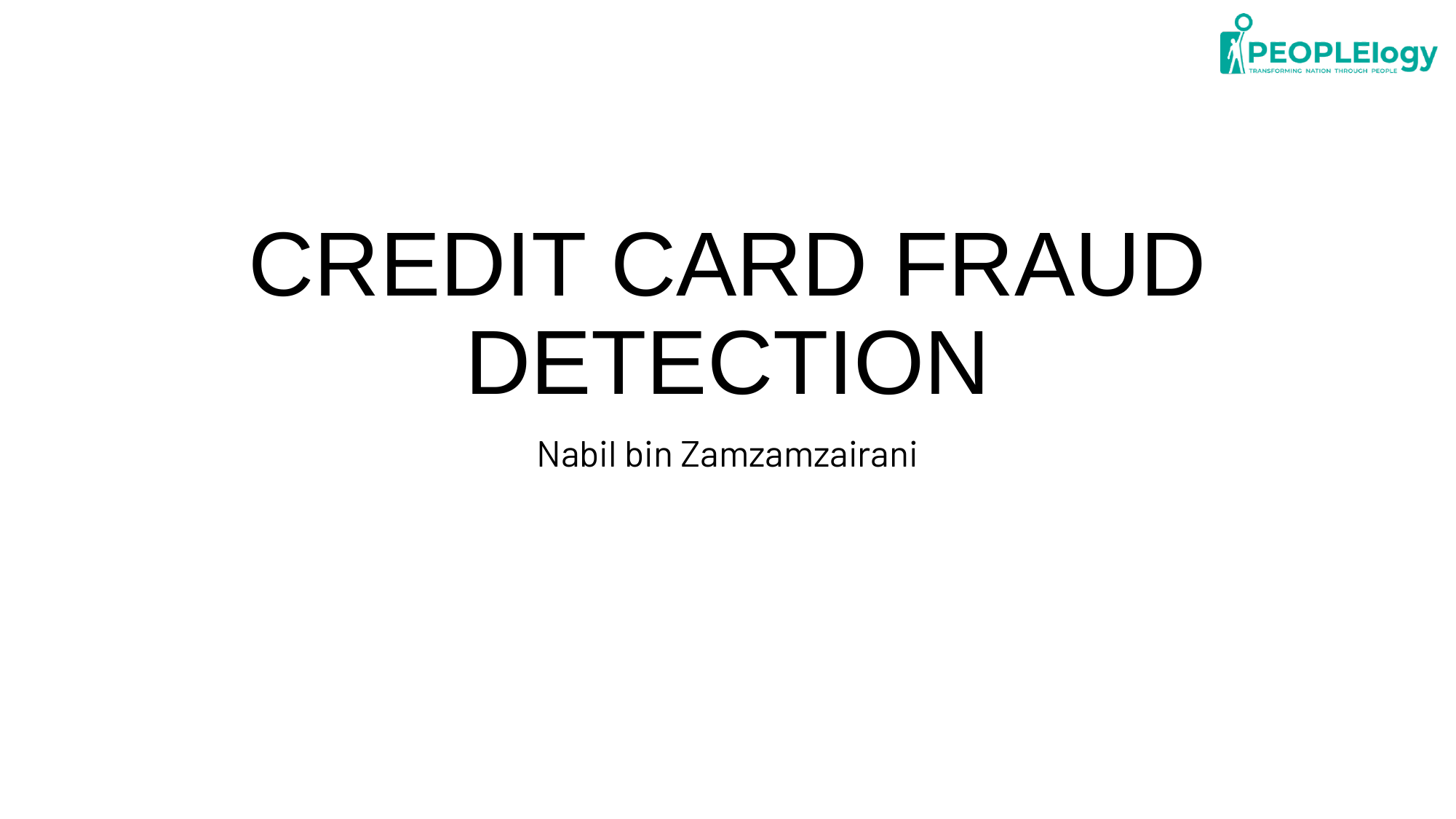

# CREDIT CARD FRAUD DETECTION
Nabil bin Zamzamzairani